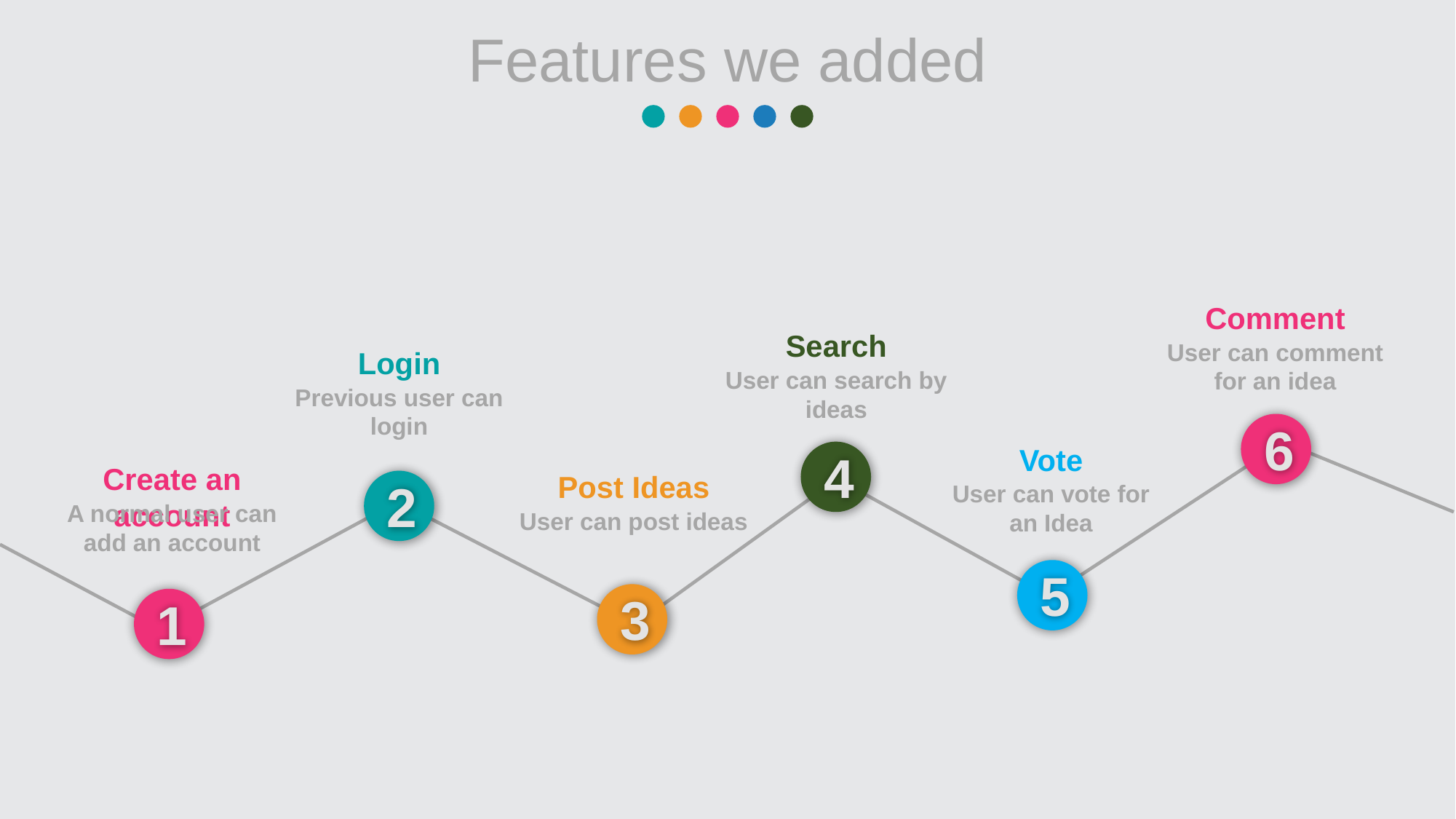

Features we added

Comment
User can comment for an idea
Search
User can search by ideas
Login
Previous user can login
6

Vote
User can vote for an Idea
4

Create an account
A normal user can add an account
Post Ideas
User can post ideas
2

5

3

1